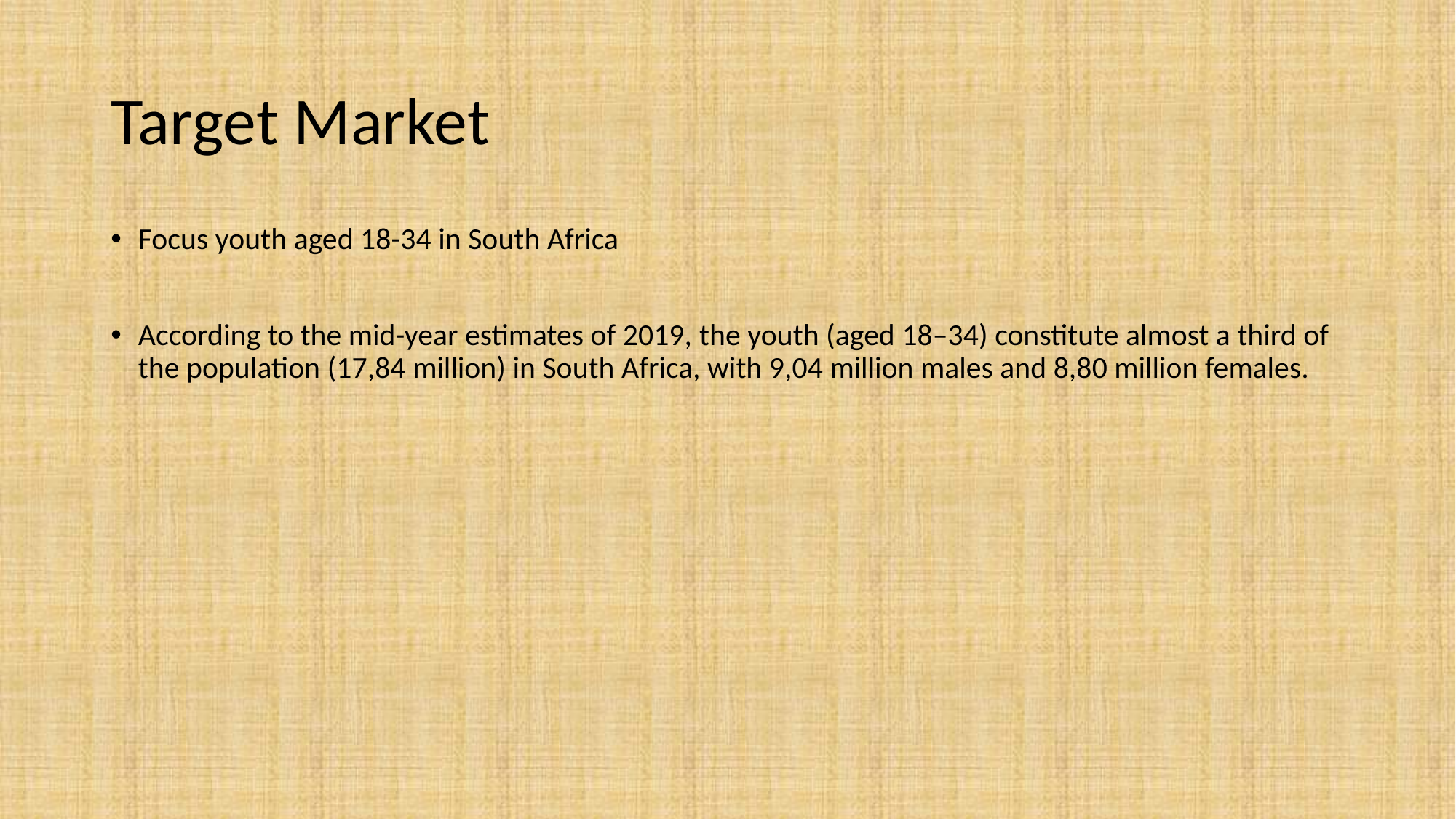

# Target Market
Focus youth aged 18-34 in South Africa

According to the mid-year estimates of 2019, the youth (aged 18–34) constitute almost a third of the population (17,84 million) in South Africa, with 9,04 million males and 8,80 million females.